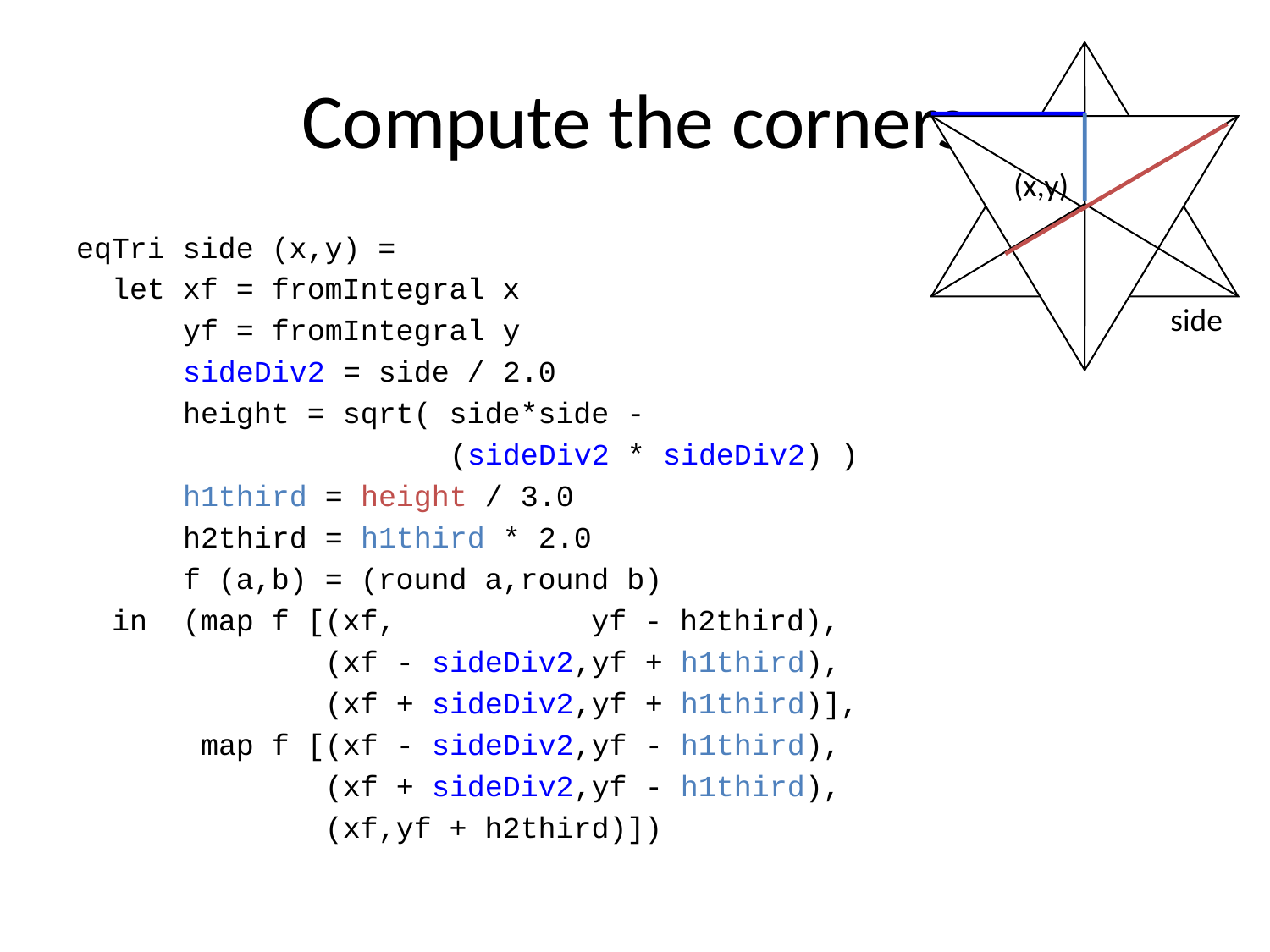

# Compute the corners

(x,y)
eqTri side (x,y) =
  let xf = fromIntegral x
      yf = fromIntegral y
      sideDiv2 = side / 2.0
      height = sqrt( side*side -
                     (sideDiv2 * sideDiv2) )
      h1third = height / 3.0
      h2third = h1third * 2.0
      f (a,b) = (round a,round b)
  in  (map f [(xf,           yf - h2third),
              (xf - sideDiv2,yf + h1third),
              (xf + sideDiv2,yf + h1third)],
       map f [(xf - sideDiv2,yf - h1third),
              (xf + sideDiv2,yf - h1third),
              (xf,yf + h2third)])
side